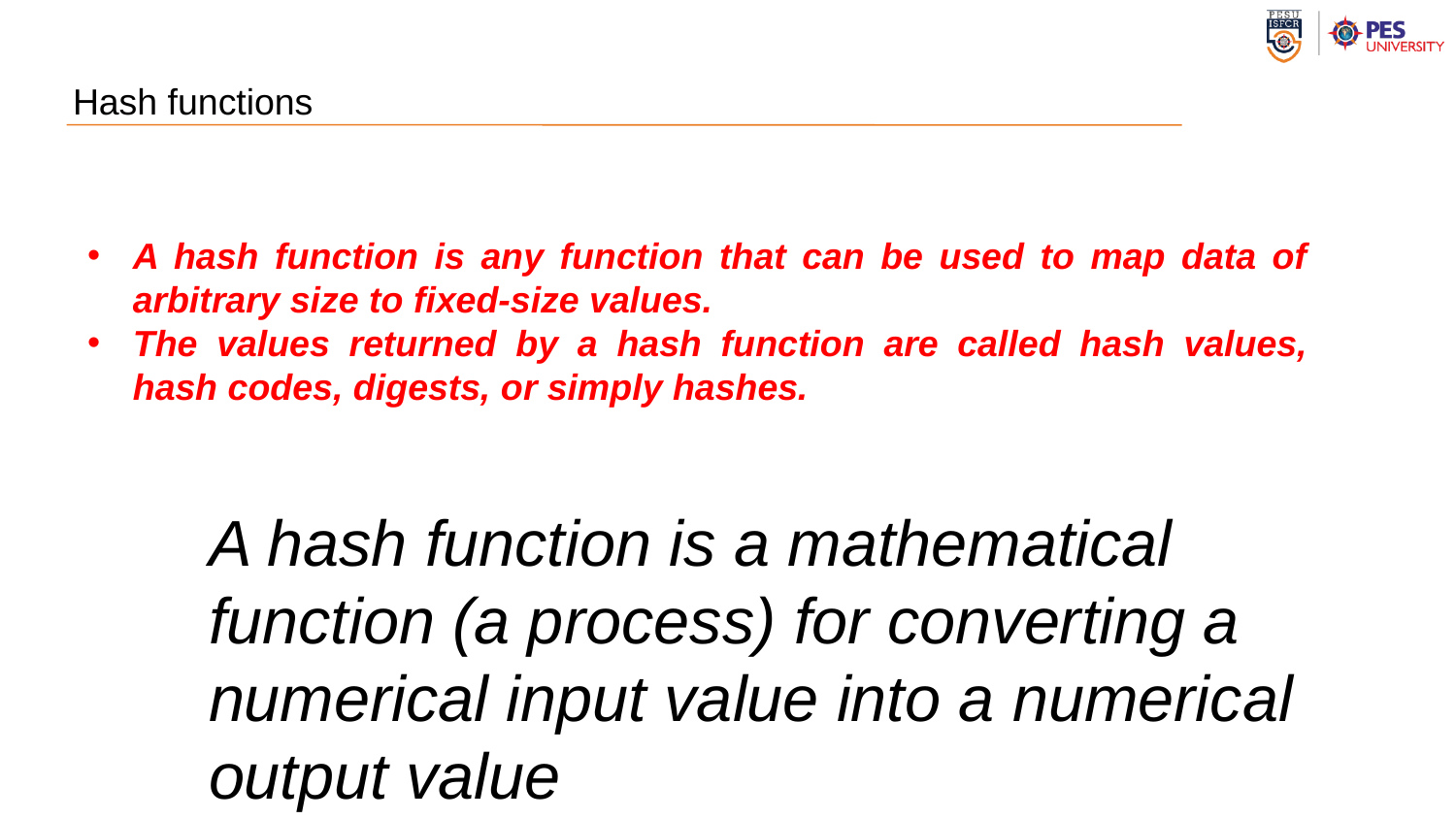

# Hash functions
A hash function is any function that can be used to map data of arbitrary size to fixed-size values.
The values returned by a hash function are called hash values, hash codes, digests, or simply hashes.

A hash function is a mathematical function (a process) for converting a numerical input value into a numerical output value